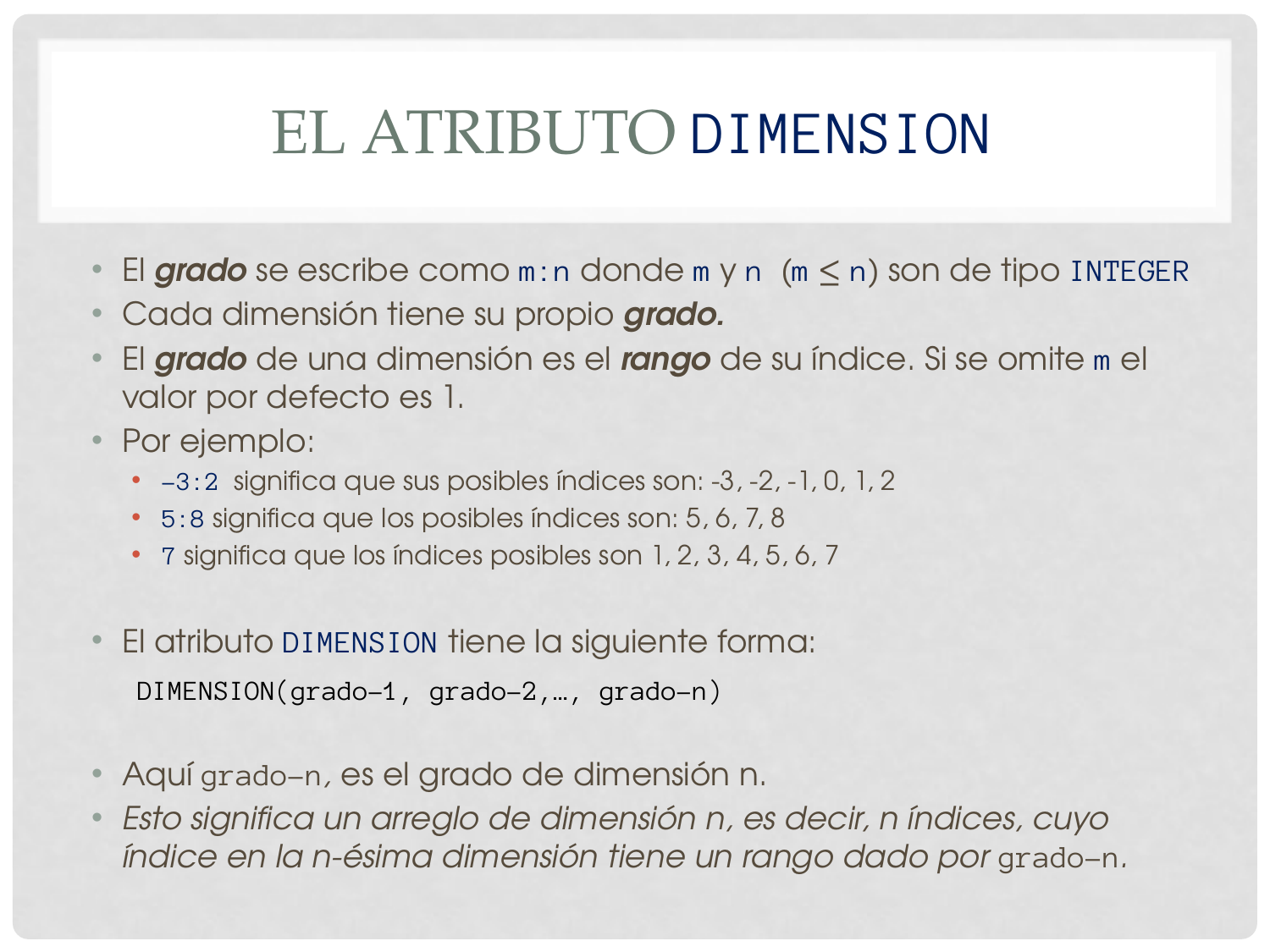

# El atributo DImension
El grado se escribe como m:n donde m y n (m ≤ n) son de tipo INTEGER
Cada dimensión tiene su propio grado.
El grado de una dimensión es el rango de su índice. Si se omite m el valor por defecto es 1.
Por ejemplo:
-3:2 significa que sus posibles índices son: -3, -2, -1, 0, 1, 2
5:8 significa que los posibles índices son: 5, 6, 7, 8
7 significa que los índices posibles son 1, 2, 3, 4, 5, 6, 7

El atributo DIMENSION tiene la siguiente forma:

Aquí grado-n, es el grado de dimensión n.
Esto significa un arreglo de dimensión n, es decir, n índices, cuyo índice en la n-ésima dimensión tiene un rango dado por grado-n.
DIMENSION(grado-1, grado-2,…, grado-n)